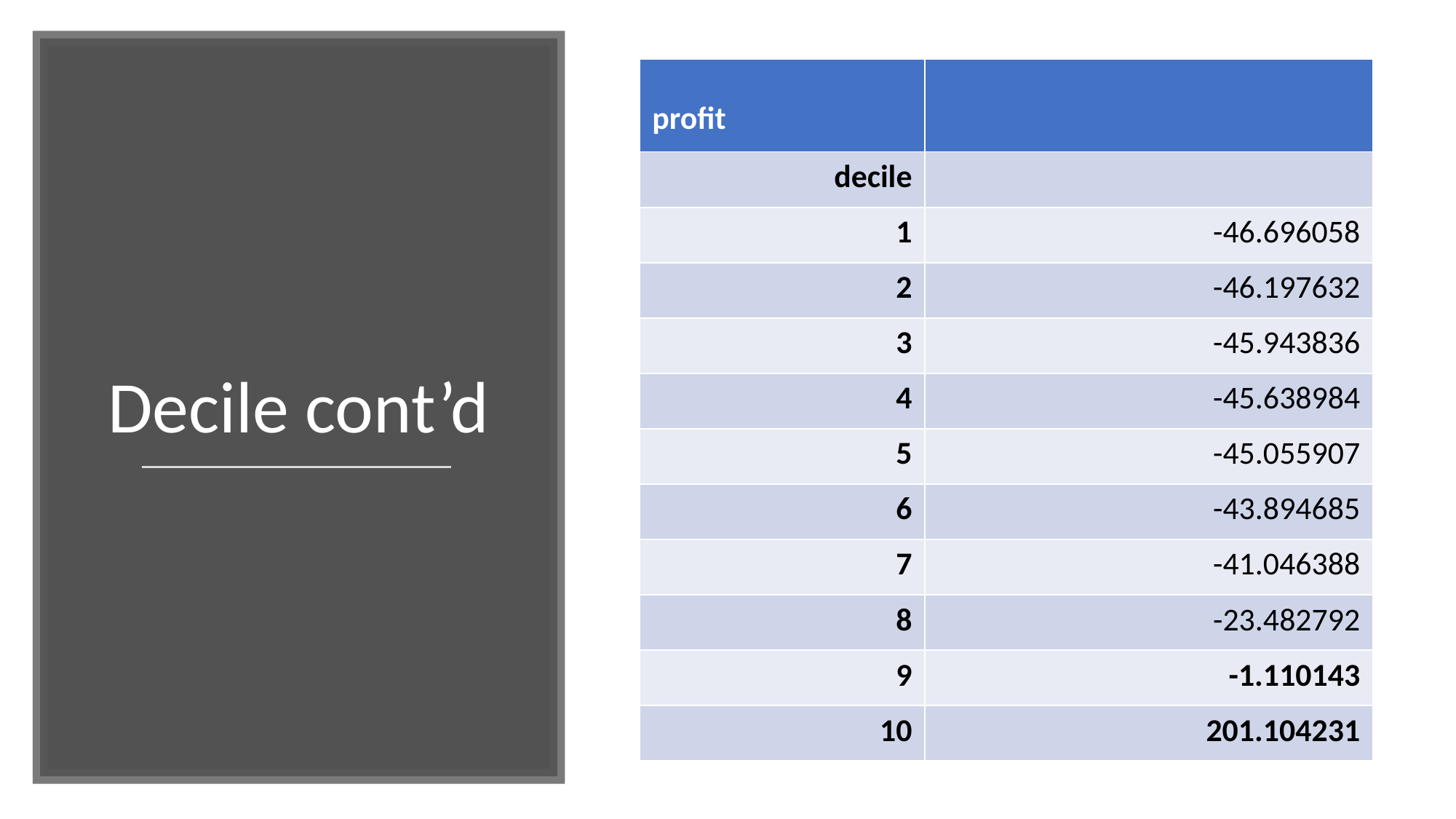

| profit |  |
| --- | --- |
| decile |  |
| 1 | -46.696058 |
| 2 | -46.197632 |
| 3 | -45.943836 |
| 4 | -45.638984 |
| 5 | -45.055907 |
| 6 | -43.894685 |
| 7 | -41.046388 |
| 8 | -23.482792 |
| 9 | -1.110143 |
| 10 | 201.104231 |
# Decile cont’d